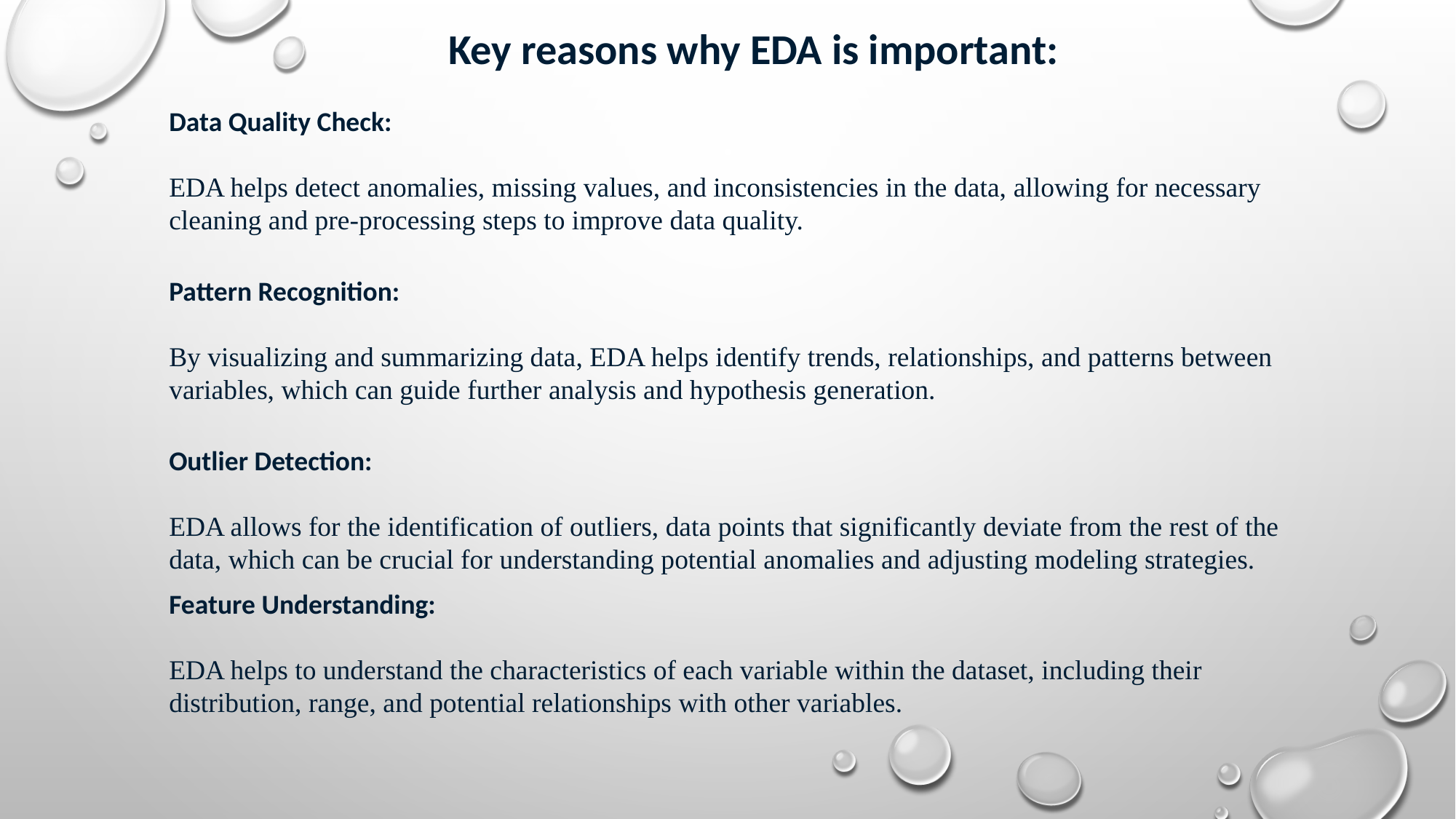

Key reasons why EDA is important:
Data Quality Check:

EDA helps detect anomalies, missing values, and inconsistencies in the data, allowing for necessary cleaning and pre-processing steps to improve data quality.
Pattern Recognition:

By visualizing and summarizing data, EDA helps identify trends, relationships, and patterns between variables, which can guide further analysis and hypothesis generation.
Outlier Detection:

EDA allows for the identification of outliers, data points that significantly deviate from the rest of the data, which can be crucial for understanding potential anomalies and adjusting modeling strategies.
Feature Understanding:

EDA helps to understand the characteristics of each variable within the dataset, including their distribution, range, and potential relationships with other variables.